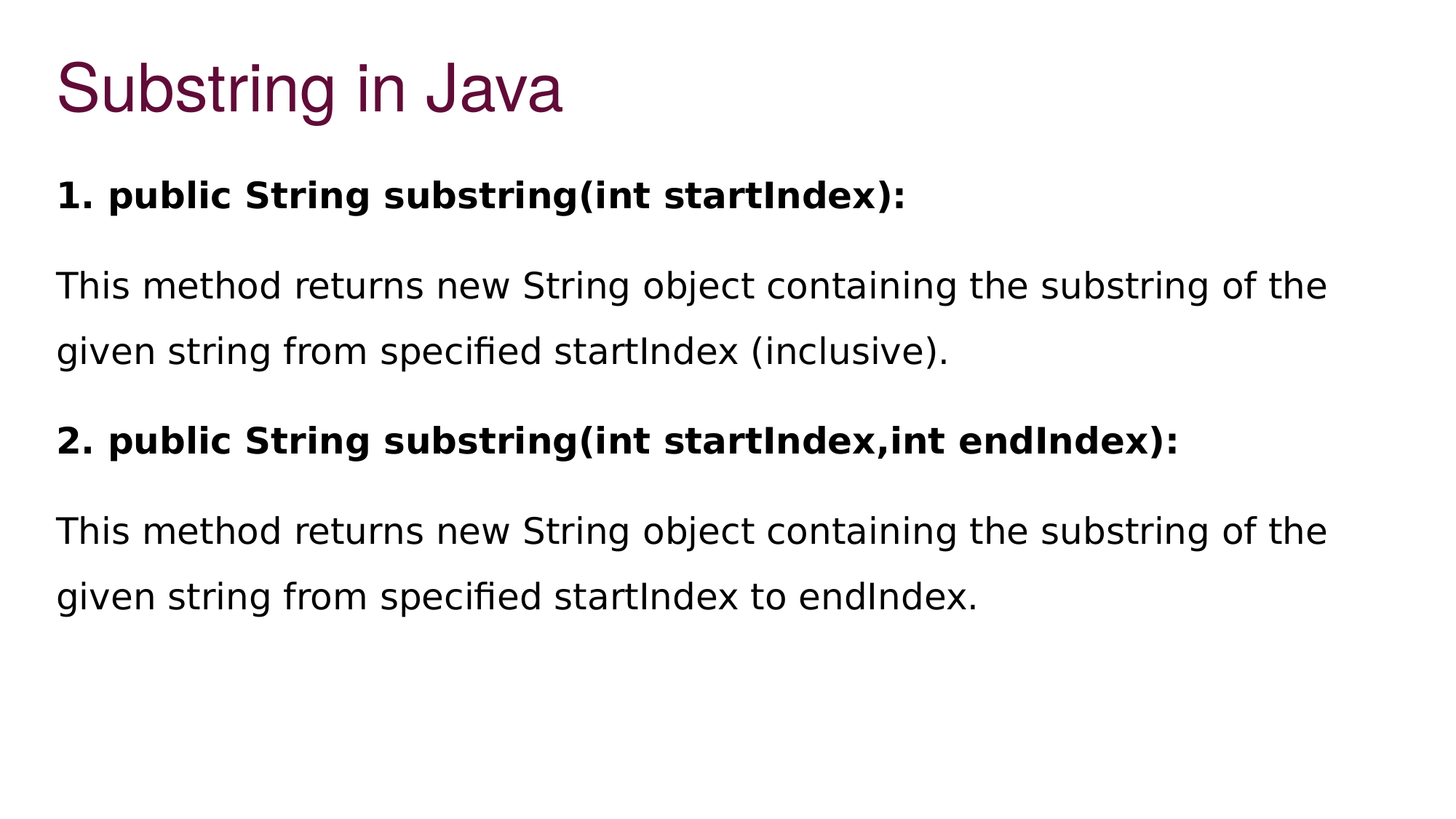

Substring in Java
 public String substring(int startIndex):
This method returns new String object containing the substring of the given string from specified startIndex (inclusive).
 public String substring(int startIndex,int endIndex):
This method returns new String object containing the substring of the given string from specified startIndex to endIndex.